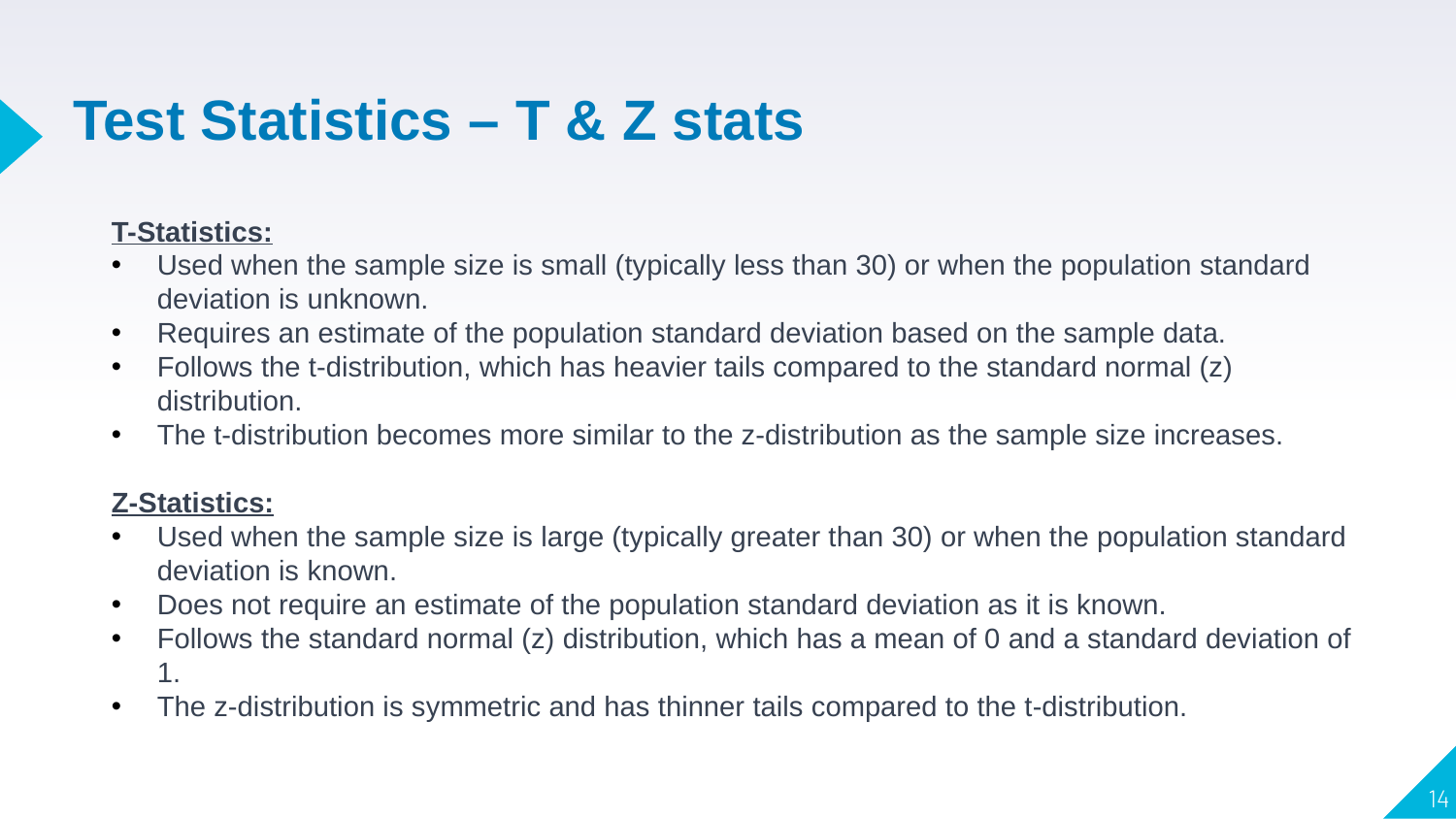

# Test Statistics – T & Z stats
T-Statistics:
Used when the sample size is small (typically less than 30) or when the population standard deviation is unknown.
Requires an estimate of the population standard deviation based on the sample data.
Follows the t-distribution, which has heavier tails compared to the standard normal (z) distribution.
The t-distribution becomes more similar to the z-distribution as the sample size increases.

Z-Statistics:
Used when the sample size is large (typically greater than 30) or when the population standard deviation is known.
Does not require an estimate of the population standard deviation as it is known.
Follows the standard normal (z) distribution, which has a mean of 0 and a standard deviation of 1.
The z-distribution is symmetric and has thinner tails compared to the t-distribution.

14